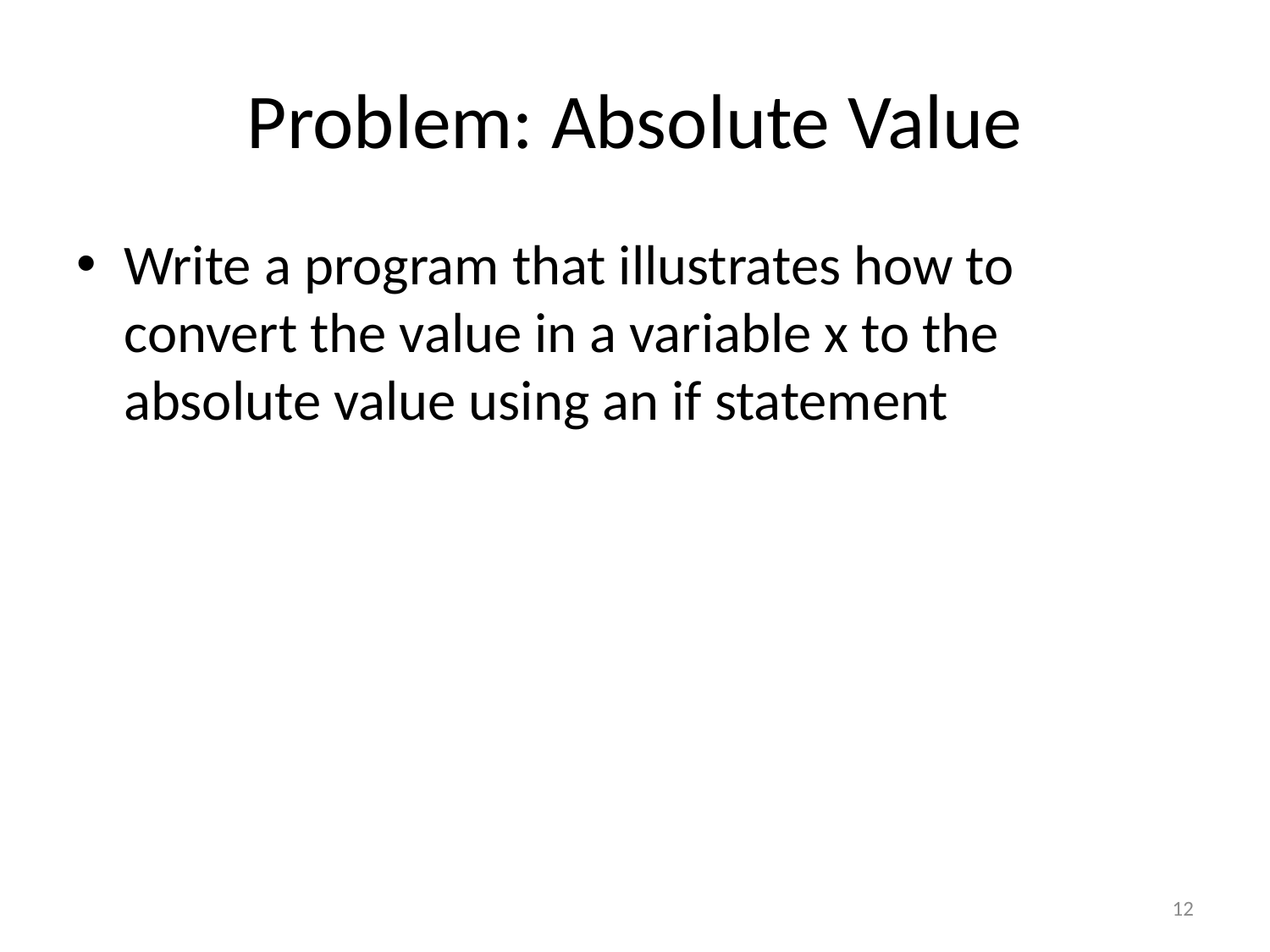

# Problem: Absolute Value
Write a program that illustrates how to convert the value in a variable x to the absolute value using an if statement
12